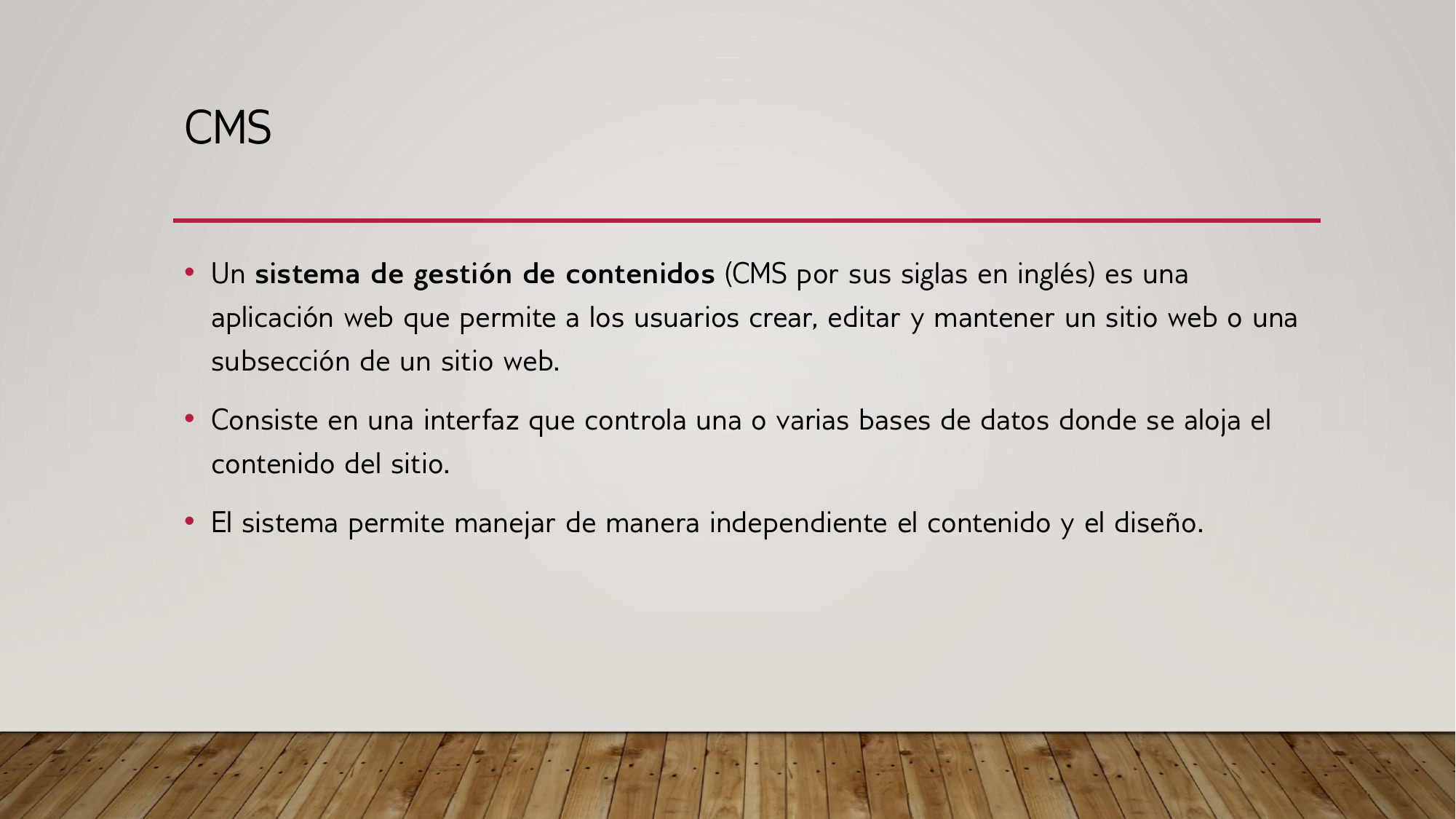

# CMS
Un sistema de gestión de contenidos (CMS por sus siglas en inglés) es una aplicación web que permite a los usuarios crear, editar y mantener un sitio web o una subsección de un sitio web.
Consiste en una interfaz que controla una o varias bases de datos donde se aloja el contenido del sitio.
El sistema permite manejar de manera independiente el contenido y el diseño.